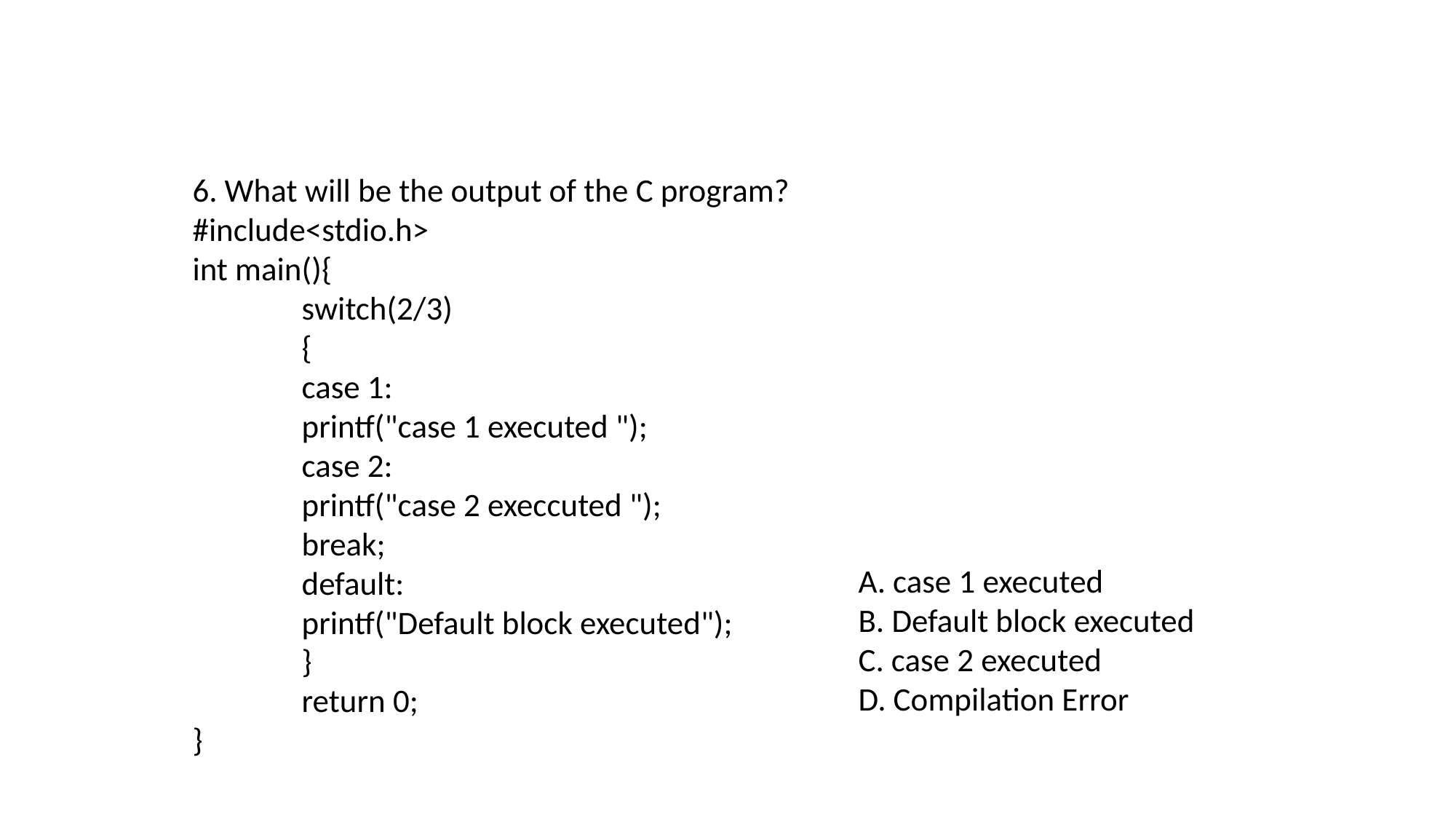

6. What will be the output of the C program?
#include<stdio.h>
int main(){
	switch(2/3)
	{
	case 1:
	printf("case 1 executed ");
	case 2:
	printf("case 2 execcuted ");
	break;
	default:
	printf("Default block executed");
	}
	return 0;
}
A. case 1 executed
B. Default block executed
C. case 2 executed
D. Compilation Error